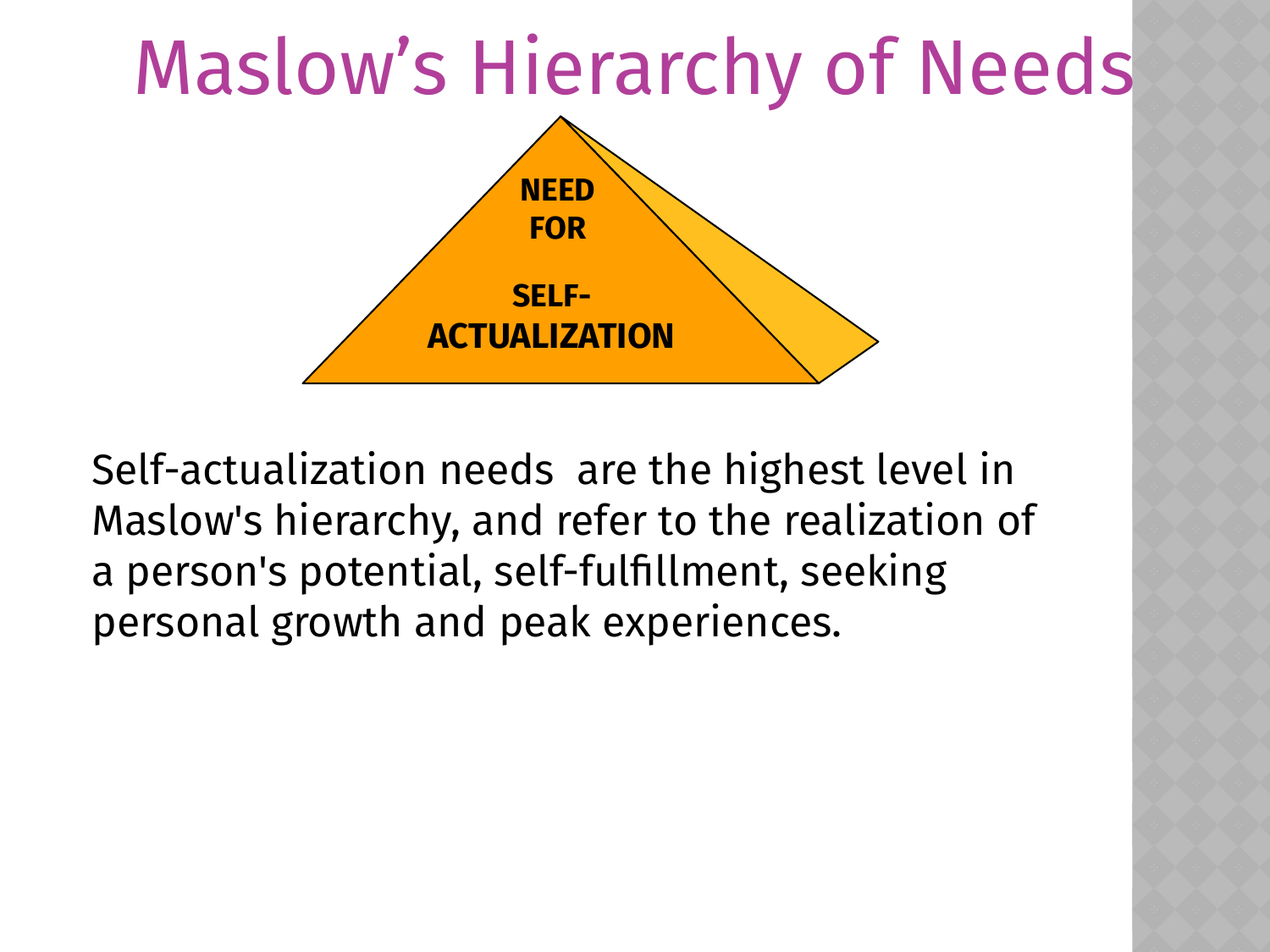

Maslow’s Hierarchy of Needs

NEED
FOR
SELF-
ACTUALIZATION
Self-actualization needs  are the highest level in Maslow's hierarchy, and refer to the realization of a person's potential, self-fulfillment, seeking personal growth and peak experiences.